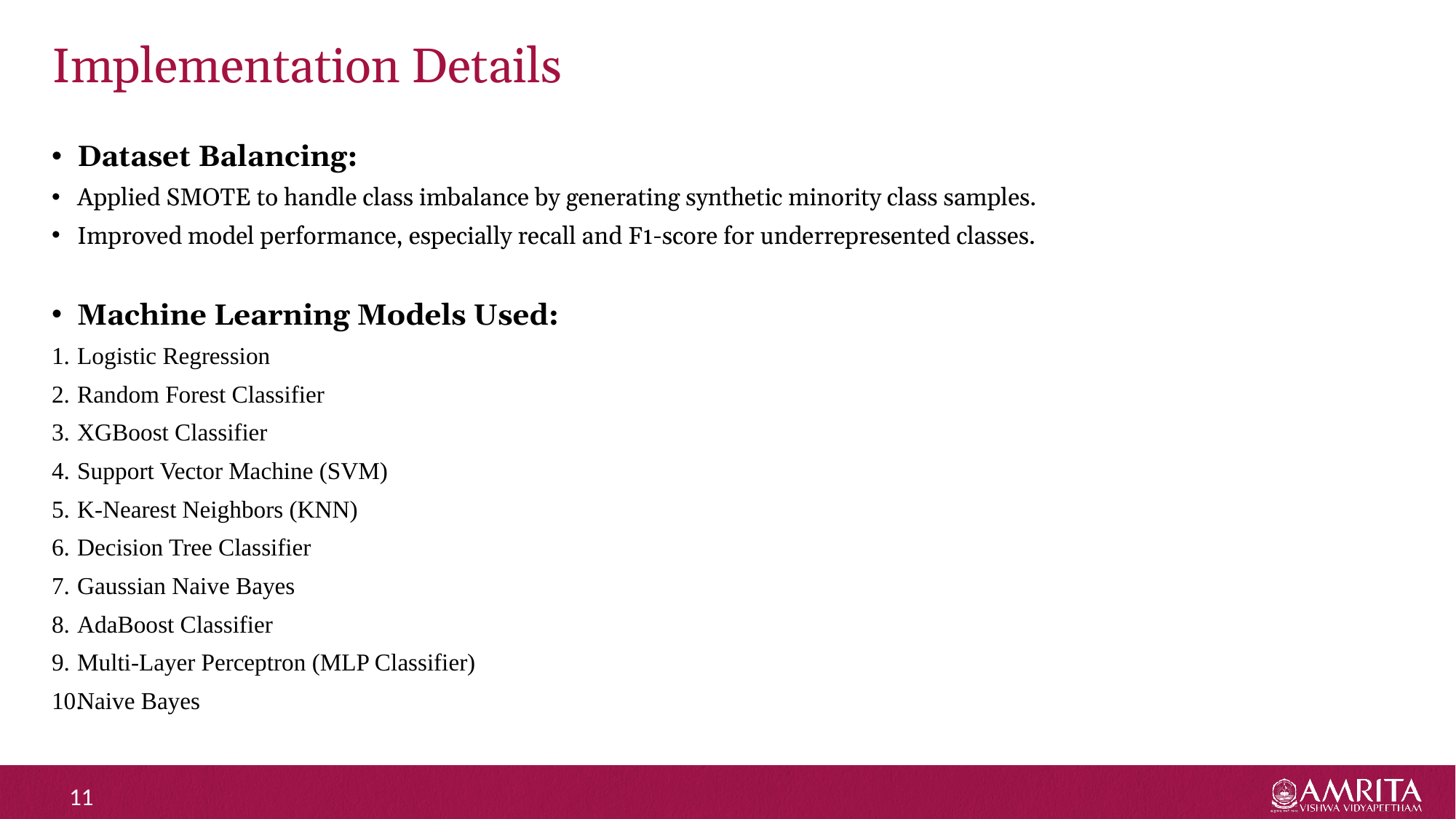

# Implementation Details

Dataset Balancing:
Applied SMOTE to handle class imbalance by generating synthetic minority class samples.
Improved model performance, especially recall and F1-score for underrepresented classes.

Machine Learning Models Used:
Logistic Regression
Random Forest Classifier
XGBoost Classifier
Support Vector Machine (SVM)
K-Nearest Neighbors (KNN)
Decision Tree Classifier
Gaussian Naive Bayes
AdaBoost Classifier
Multi-Layer Perceptron (MLP Classifier)
Naive Bayes
11